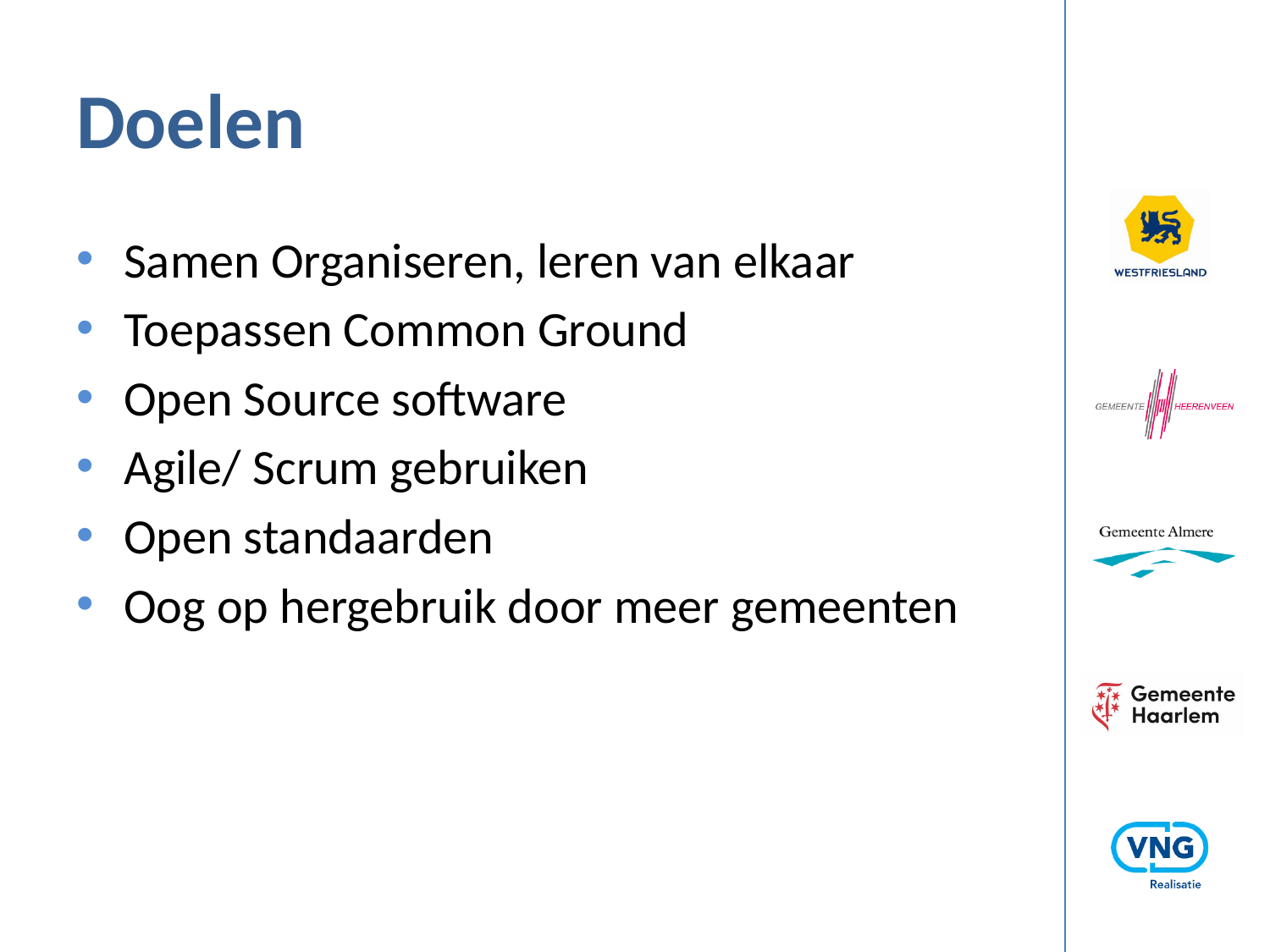

# Doelen
Samen Organiseren, leren van elkaar
Toepassen Common Ground
Open Source software
Agile/ Scrum gebruiken
Open standaarden
Oog op hergebruik door meer gemeenten